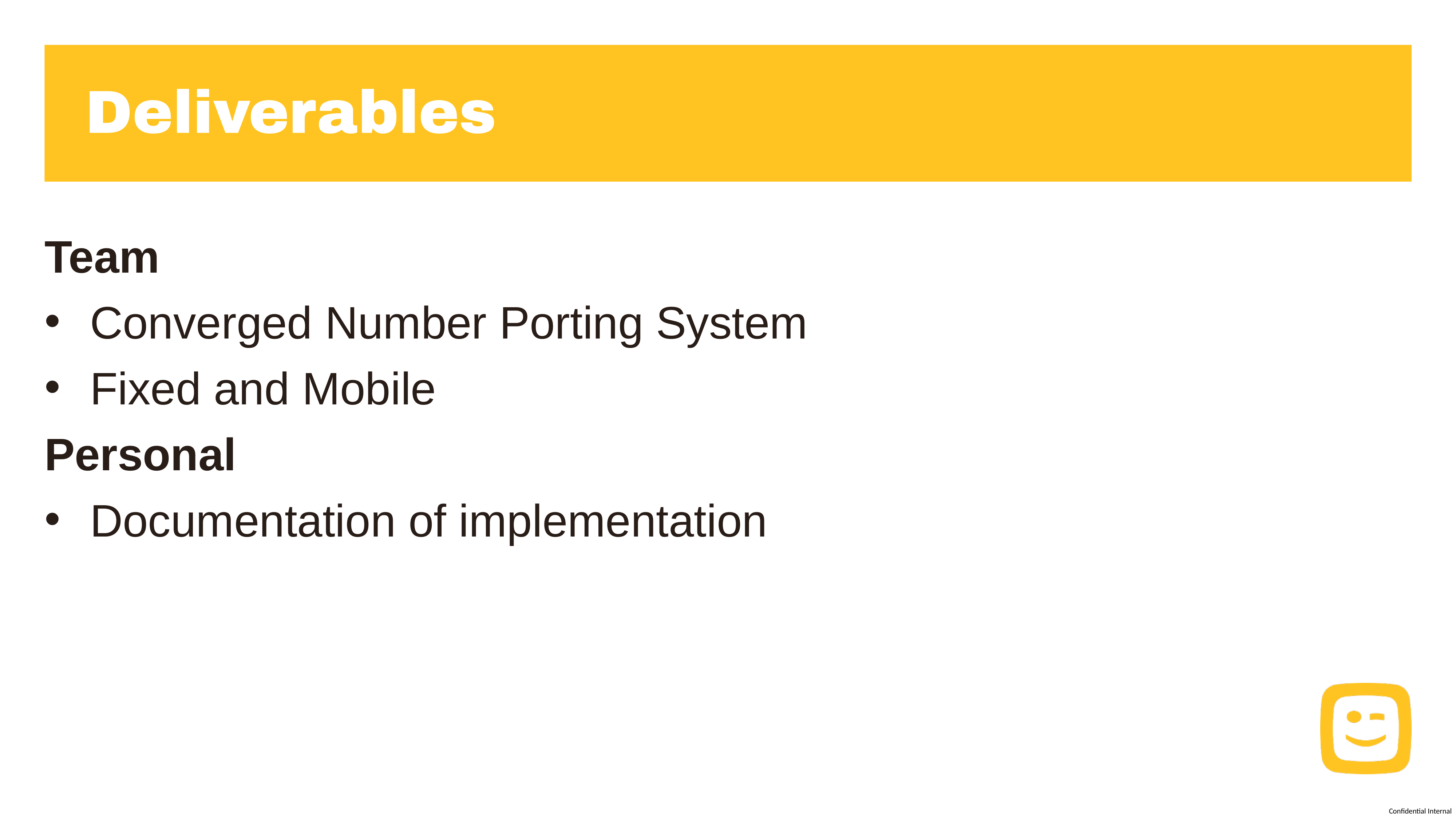

# Deliverables
Team
Converged Number Porting System
Fixed and Mobile
Personal
Documentation of implementation